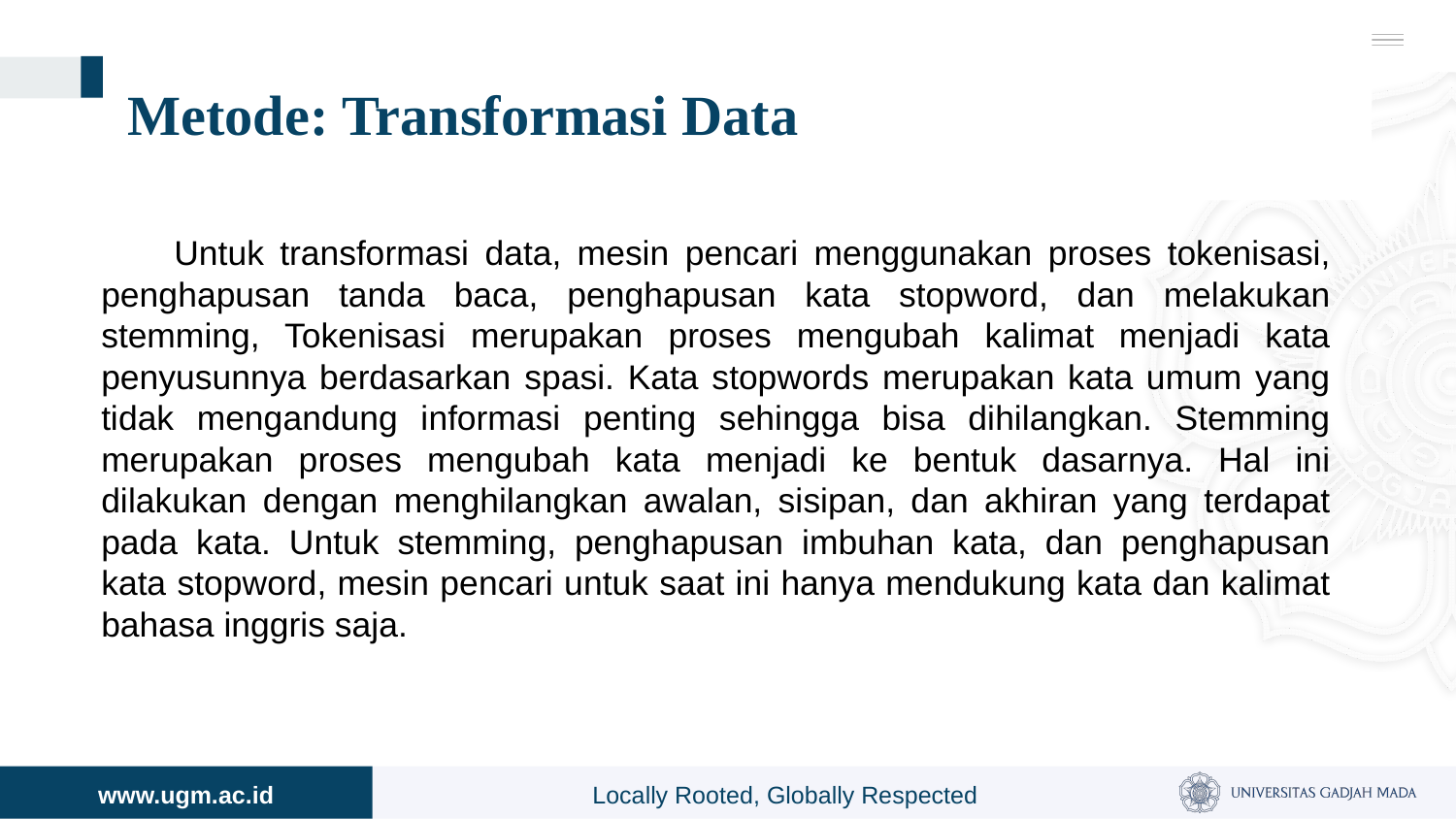

# Metode: Transformasi Data

Untuk transformasi data, mesin pencari menggunakan proses tokenisasi, penghapusan tanda baca, penghapusan kata stopword, dan melakukan stemming, Tokenisasi merupakan proses mengubah kalimat menjadi kata penyusunnya berdasarkan spasi. Kata stopwords merupakan kata umum yang tidak mengandung informasi penting sehingga bisa dihilangkan. Stemming merupakan proses mengubah kata menjadi ke bentuk dasarnya. Hal ini dilakukan dengan menghilangkan awalan, sisipan, dan akhiran yang terdapat pada kata. Untuk stemming, penghapusan imbuhan kata, dan penghapusan kata stopword, mesin pencari untuk saat ini hanya mendukung kata dan kalimat bahasa inggris saja.